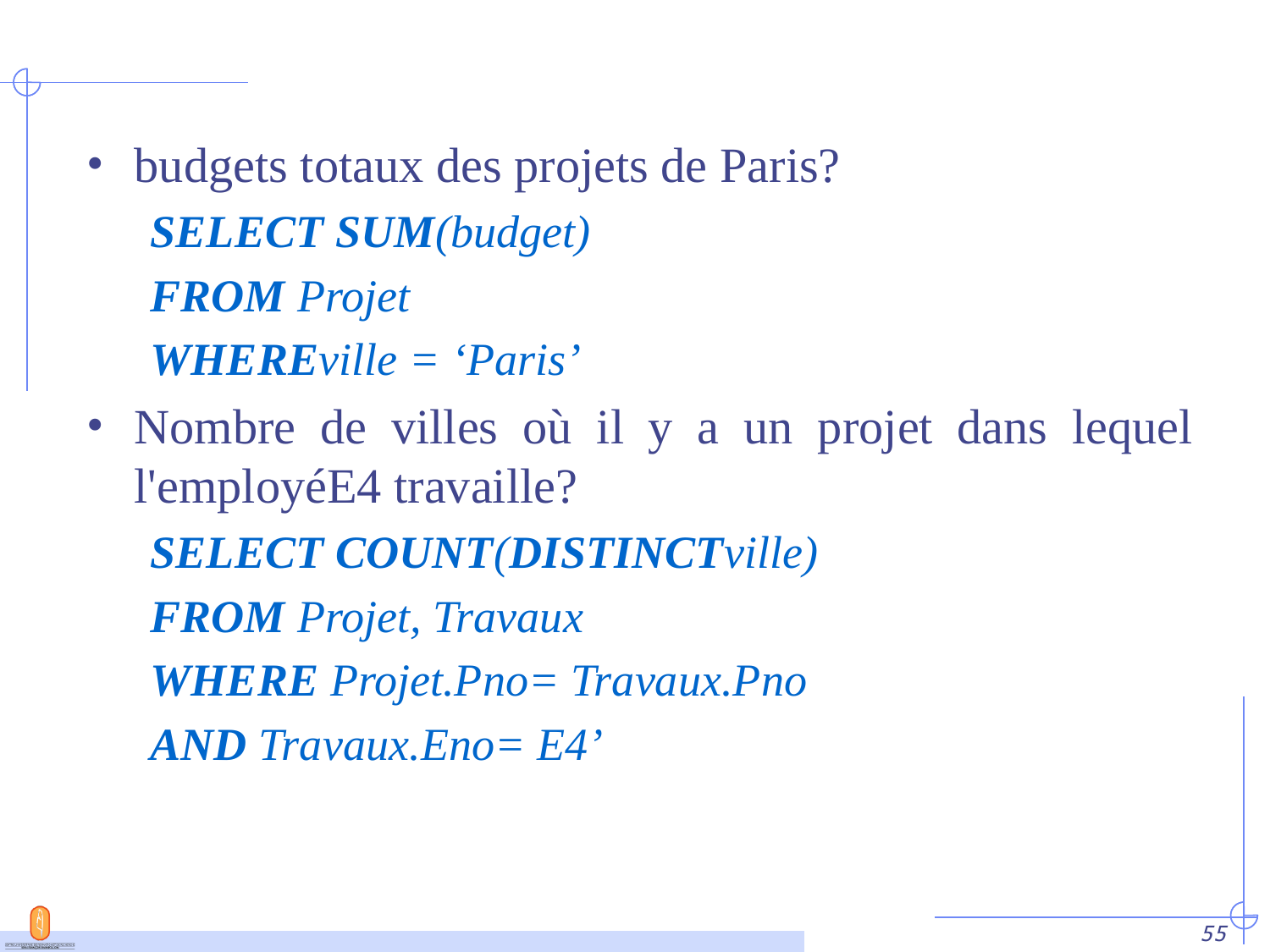

#
budgets totaux des projets de Paris?
SELECT SUM(budget)
FROM Projet
WHEREville = ‘Paris’
Nombre de villes où il y a un projet dans lequel l'employéE4 travaille?
SELECT COUNT(DISTINCTville)
FROM Projet, Travaux
WHERE Projet.Pno= Travaux.Pno
AND Travaux.Eno= E4’
55